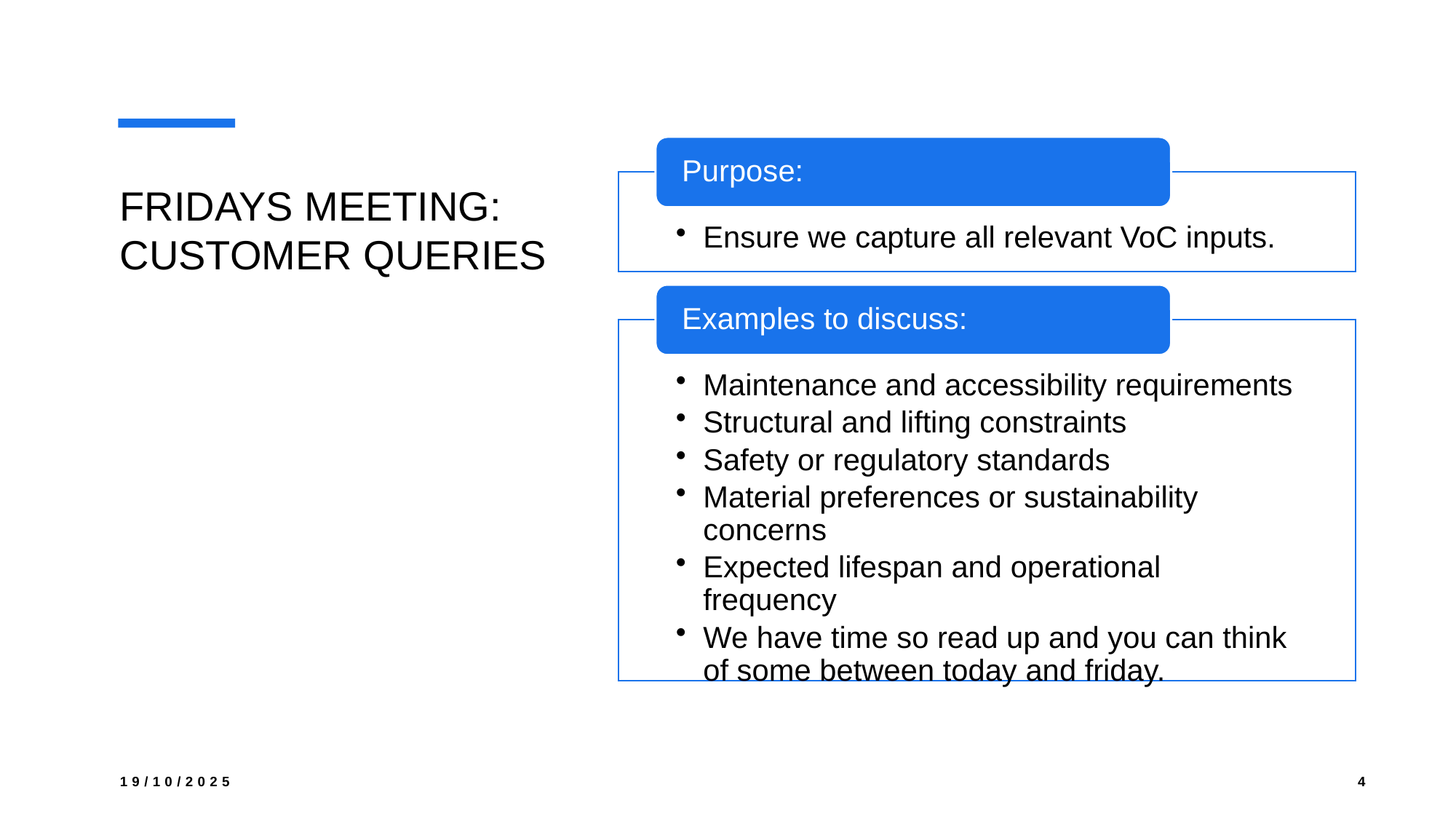

Ensure we capture all relevant VoC inputs.
Purpose:
Maintenance and accessibility requirements
Structural and lifting constraints
Safety or regulatory standards
Material preferences or sustainability concerns
Expected lifespan and operational frequency
We have time so read up and you can think of some between today and friday.
Examples to discuss:
# Fridays Meeting: Customer Queries
19/10/2025

4